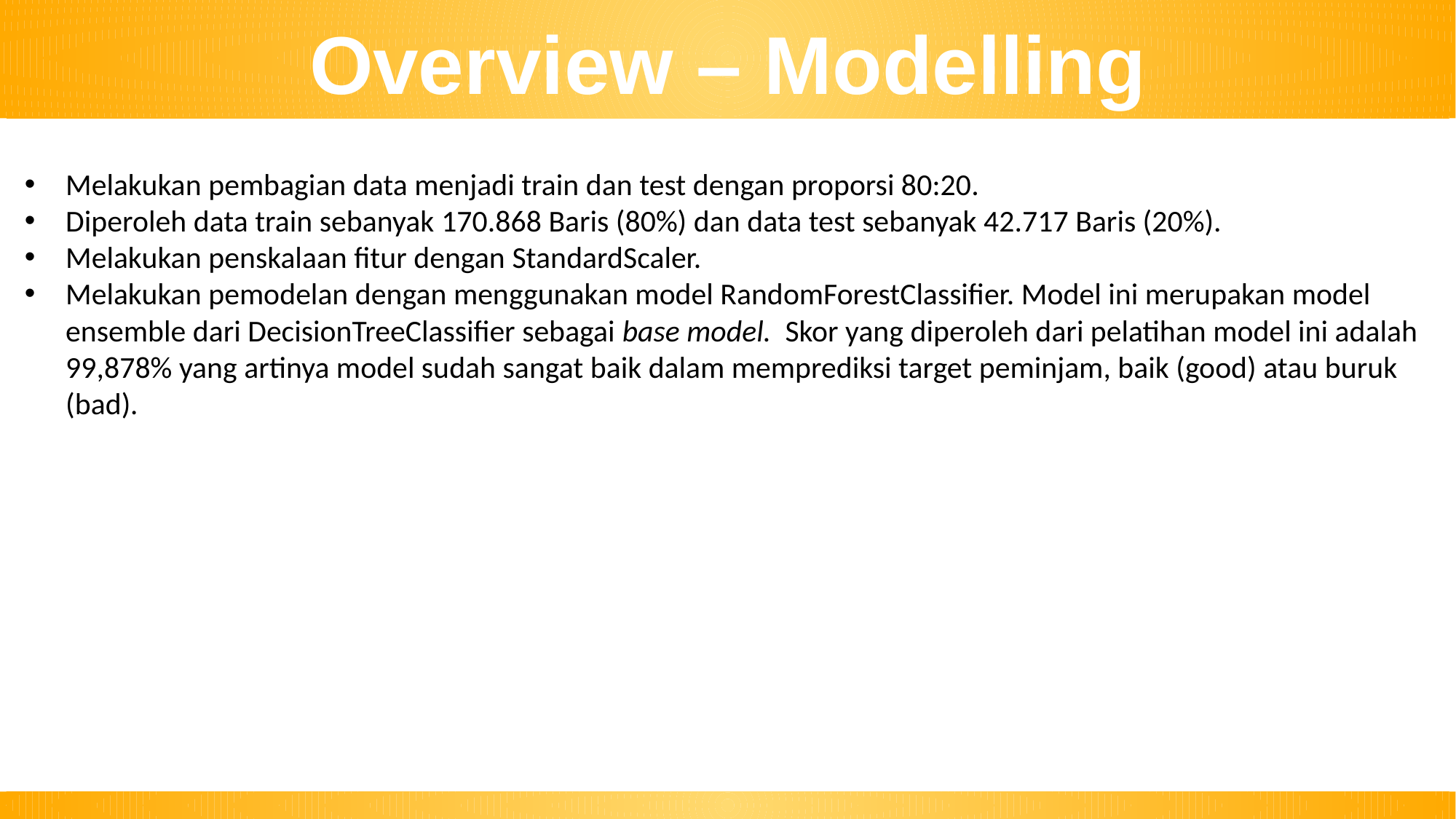

Overview – Modelling

Melakukan pembagian data menjadi train dan test dengan proporsi 80:20.
Diperoleh data train sebanyak 170.868 Baris (80%) dan data test sebanyak 42.717 Baris (20%).
Melakukan penskalaan fitur dengan StandardScaler.
Melakukan pemodelan dengan menggunakan model RandomForestClassifier. Model ini merupakan model ensemble dari DecisionTreeClassifier sebagai base model.  Skor yang diperoleh dari pelatihan model ini adalah 99,878% yang artinya model sudah sangat baik dalam memprediksi target peminjam, baik (good) atau buruk (bad).